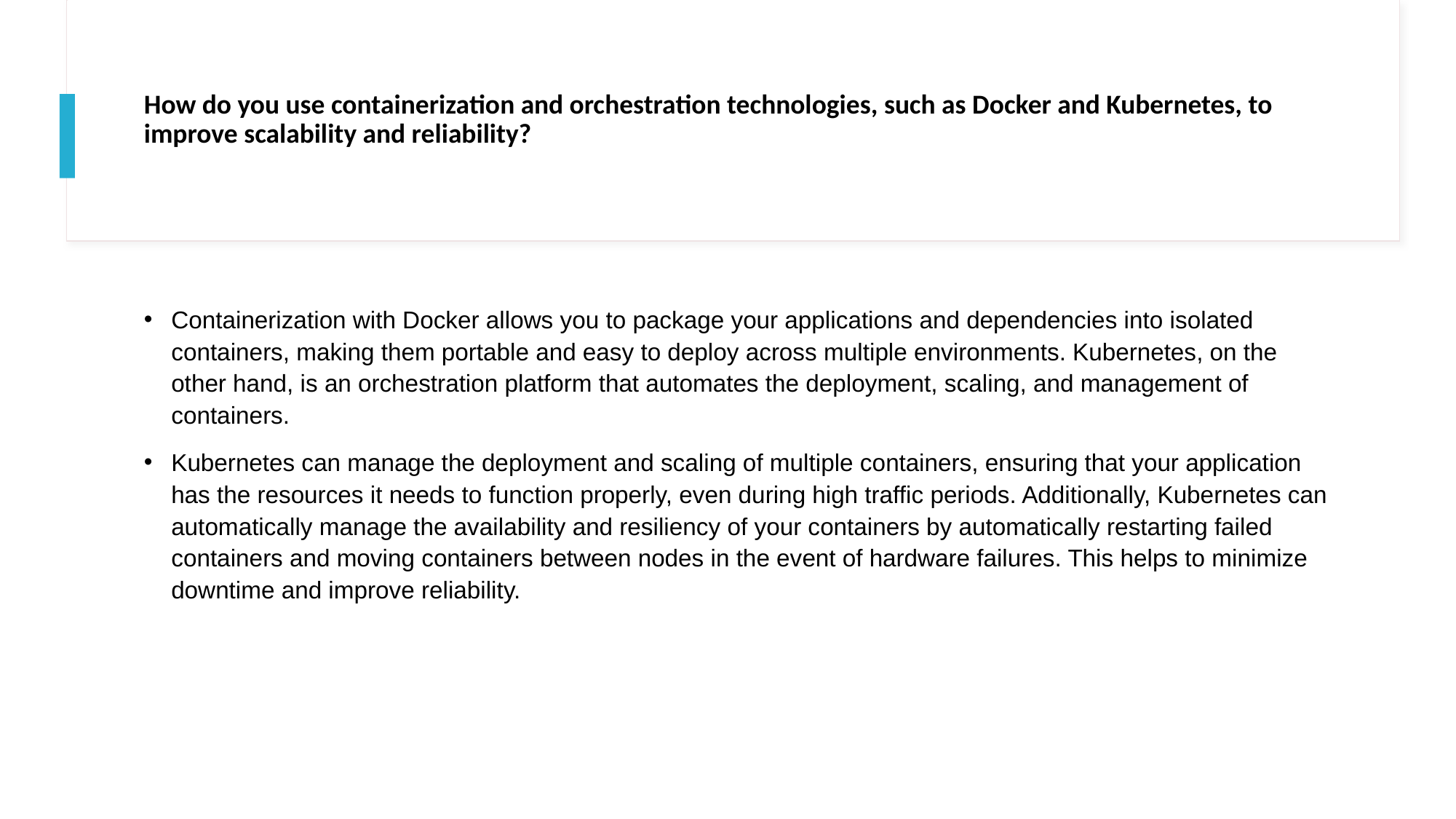

# How do you use containerization and orchestration technologies, such as Docker and Kubernetes, to improve scalability and reliability?
Containerization with Docker allows you to package your applications and dependencies into isolated containers, making them portable and easy to deploy across multiple environments. Kubernetes, on the other hand, is an orchestration platform that automates the deployment, scaling, and management of containers.
Kubernetes can manage the deployment and scaling of multiple containers, ensuring that your application has the resources it needs to function properly, even during high traffic periods. Additionally, Kubernetes can automatically manage the availability and resiliency of your containers by automatically restarting failed containers and moving containers between nodes in the event of hardware failures. This helps to minimize downtime and improve reliability.